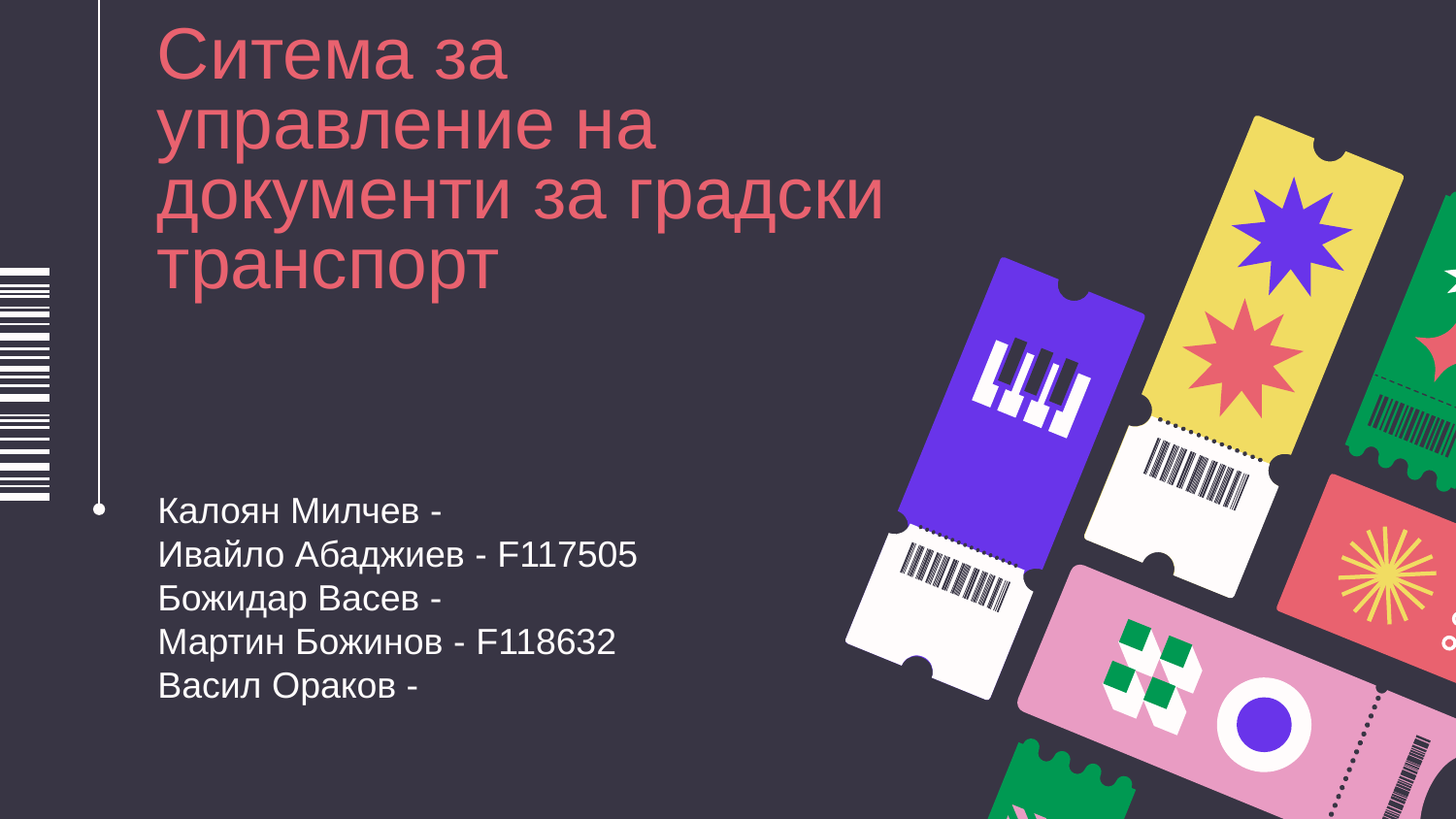

# Ситема за управление на документи за градски транспорт

Калоян Милчев -
Ивайло Абаджиев - F117505
Божидар Васев -
Мартин Божинов - F118632
Васил Ораков -